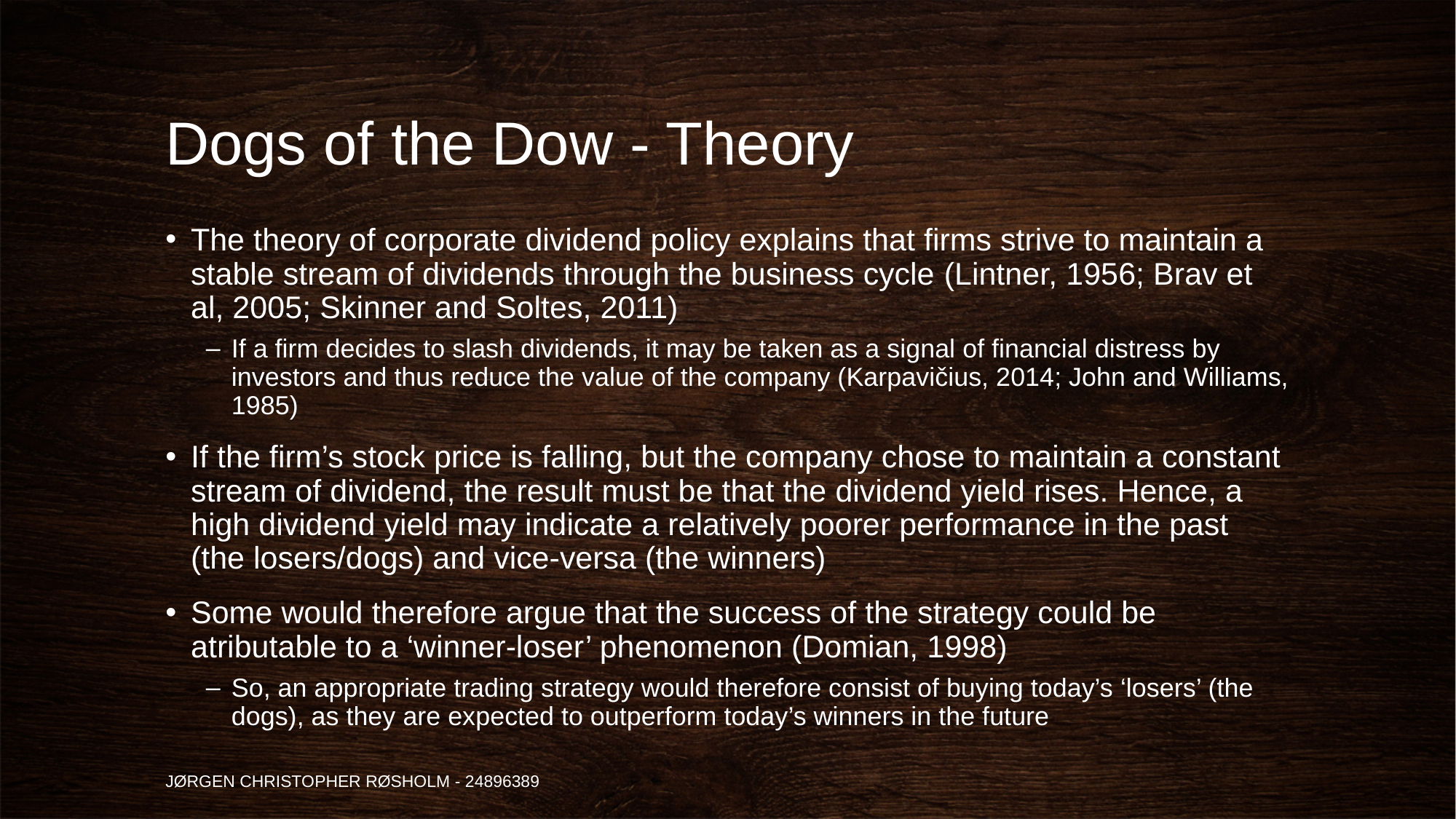

# Dogs of the Dow - Theory
The theory of corporate dividend policy explains that firms strive to maintain a stable stream of dividends through the business cycle (Lintner, 1956; Brav et al, 2005; Skinner and Soltes, 2011)
If a firm decides to slash dividends, it may be taken as a signal of financial distress by investors and thus reduce the value of the company (Karpavičius, 2014; John and Williams, 1985)
If the firm’s stock price is falling, but the company chose to maintain a constant stream of dividend, the result must be that the dividend yield rises. Hence, a high dividend yield may indicate a relatively poorer performance in the past (the losers/dogs) and vice-versa (the winners)
Some would therefore argue that the success of the strategy could be atributable to a ‘winner-loser’ phenomenon (Domian, 1998)
So, an appropriate trading strategy would therefore consist of buying today’s ‘losers’ (the dogs), as they are expected to outperform today’s winners in the future
Jørgen Christopher Røsholm - 24896389